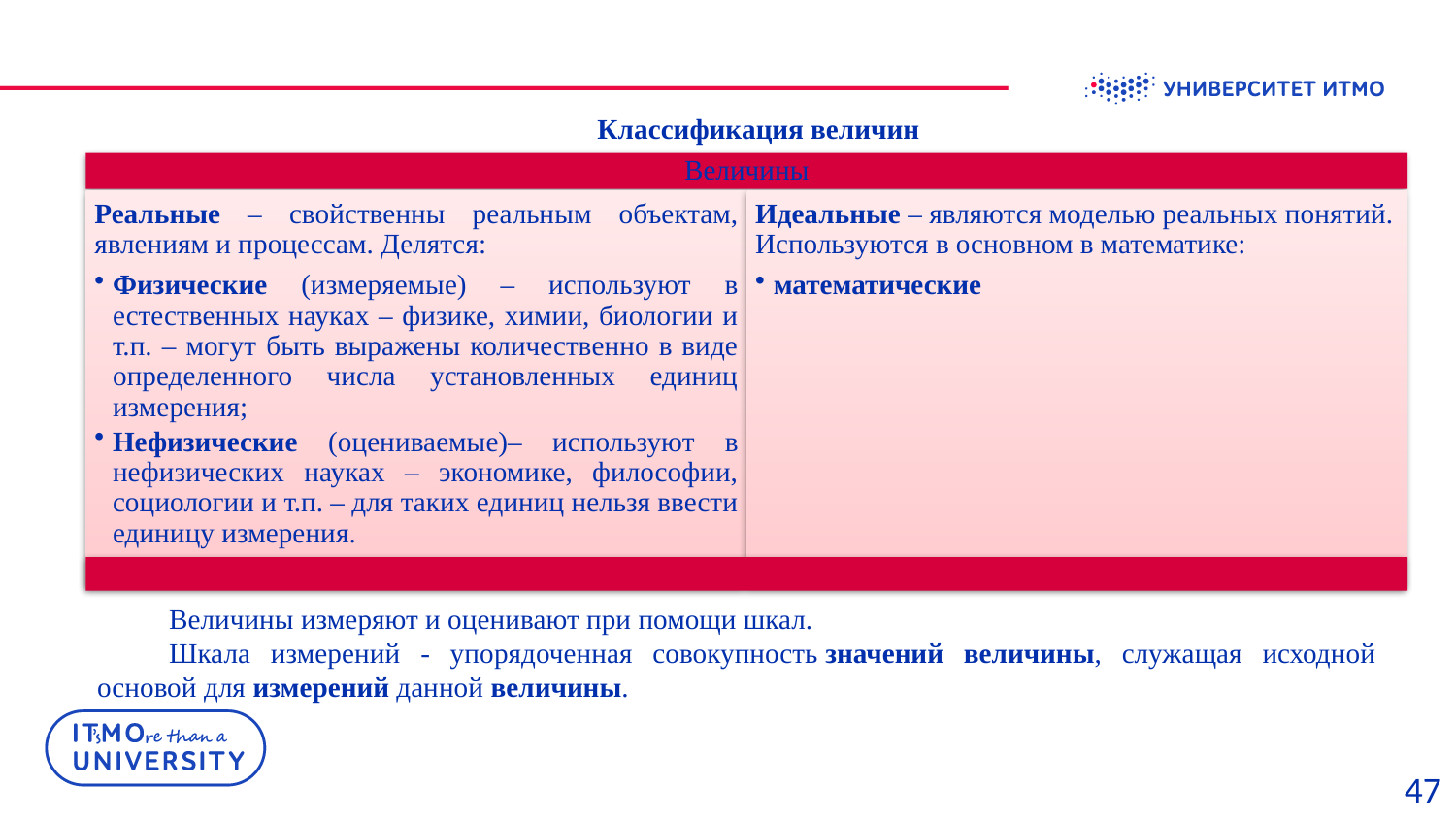

Классификация величин
Величины
Реальные – свойственны реальным объектам, явлениям и процессам. Делятся:
Физические (измеряемые) – используют в естественных науках – физике, химии, биологии и т.п. – могут быть выражены количественно в виде определенного числа установленных единиц измерения;
Нефизические (оцениваемые)– используют в нефизических науках – экономике, философии, социологии и т.п. – для таких единиц нельзя ввести единицу измерения.
Идеальные – являются моделью реальных понятий. Используются в основном в математике:
математические
Величины измеряют и оценивают при помощи шкал.
Шкала измерений - упорядоченная совокупность значений величины, служащая исходной основой для измерений данной величины.
47